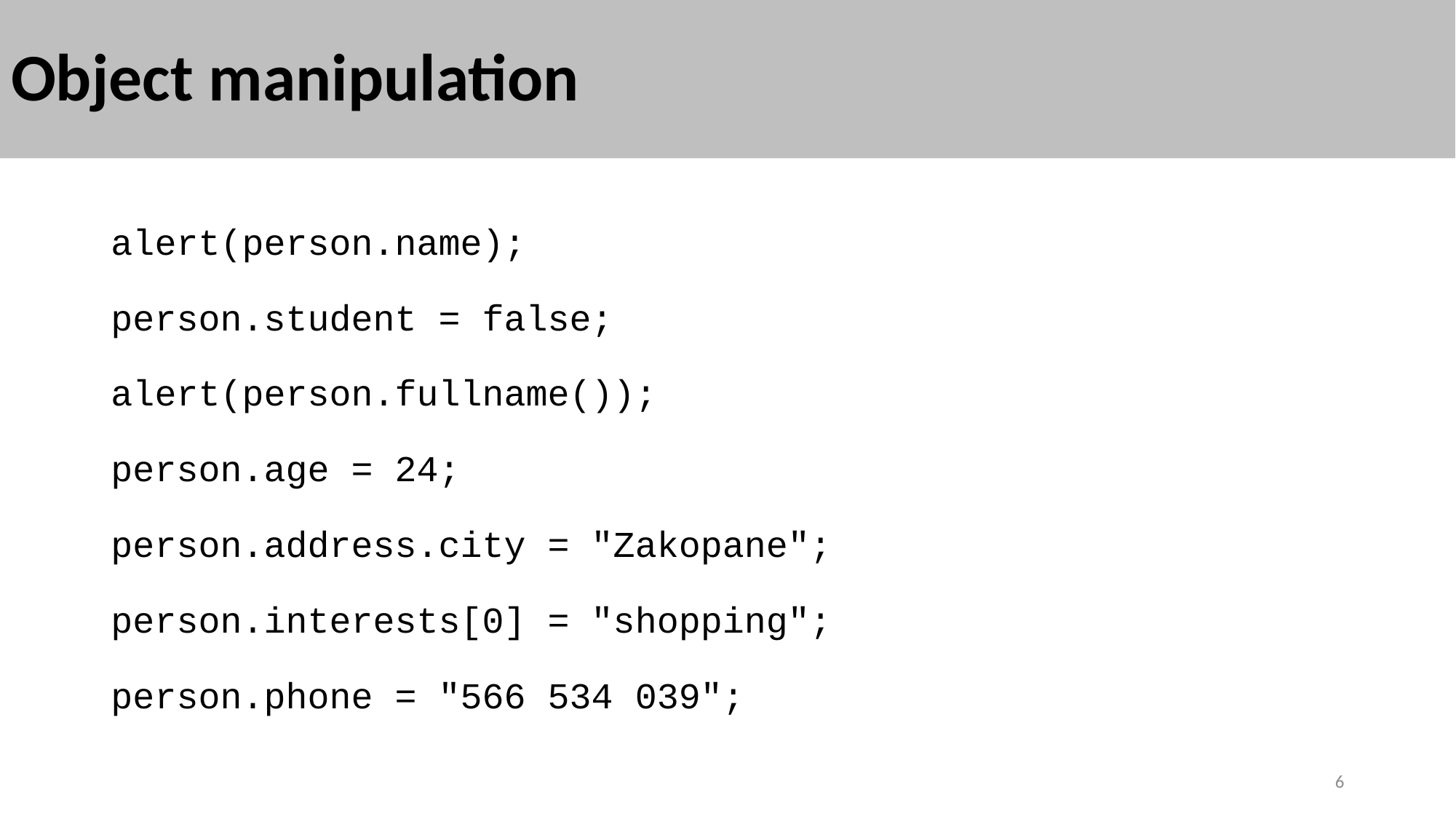

# Object manipulation
alert(person.name);
person.student = false;
alert(person.fullname());
person.age = 24;
person.address.city = "Zakopane";
person.interests[0] = "shopping";
person.phone = "566 534 039";
6